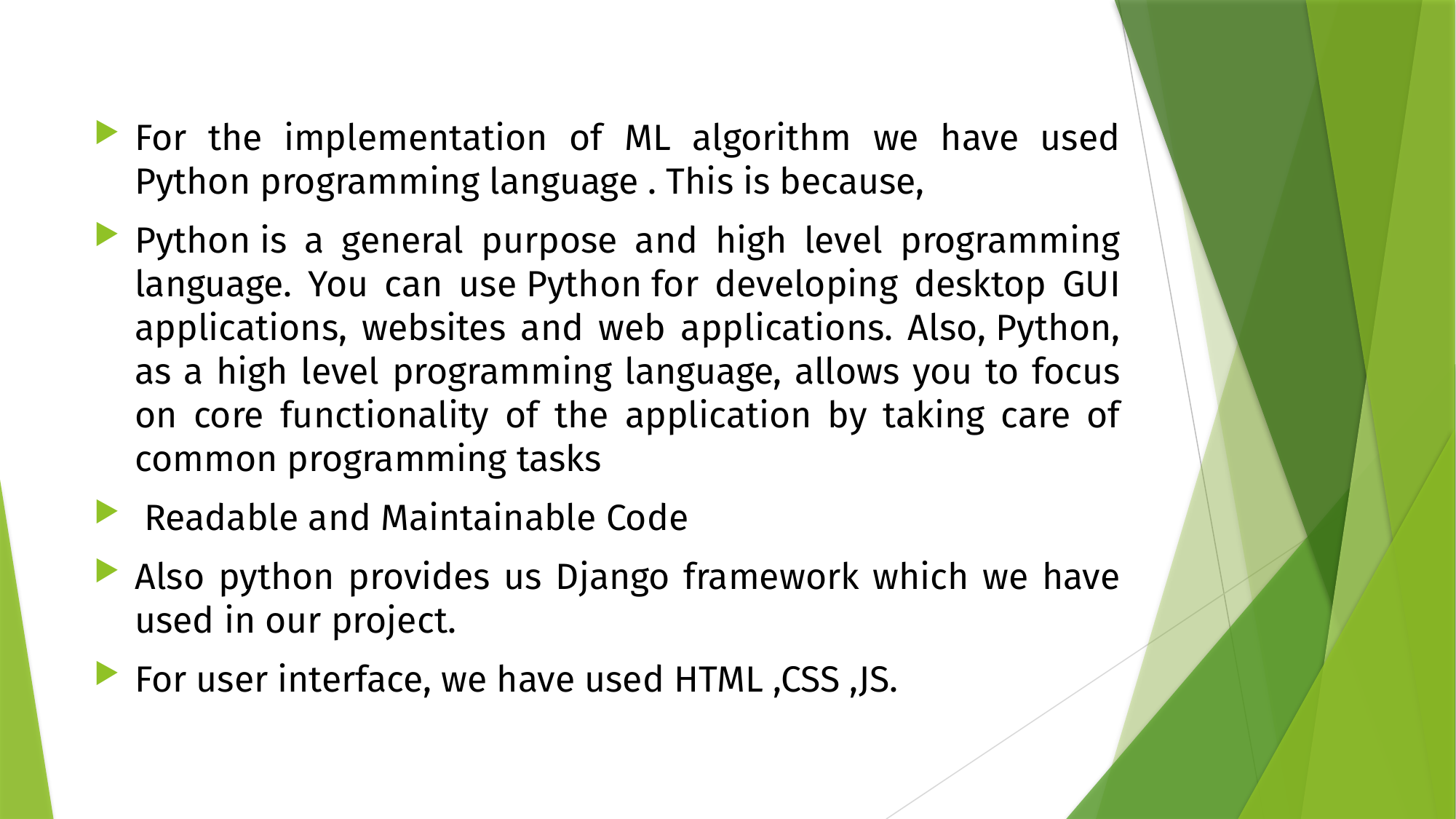

For the implementation of ML algorithm we have used Python programming language . This is because,
Python is a general purpose and high level programming language. You can use Python for developing desktop GUI applications, websites and web applications. Also, Python, as a high level programming language, allows you to focus on core functionality of the application by taking care of common programming tasks
 Readable and Maintainable Code
Also python provides us Django framework which we have used in our project.
For user interface, we have used HTML ,CSS ,JS.